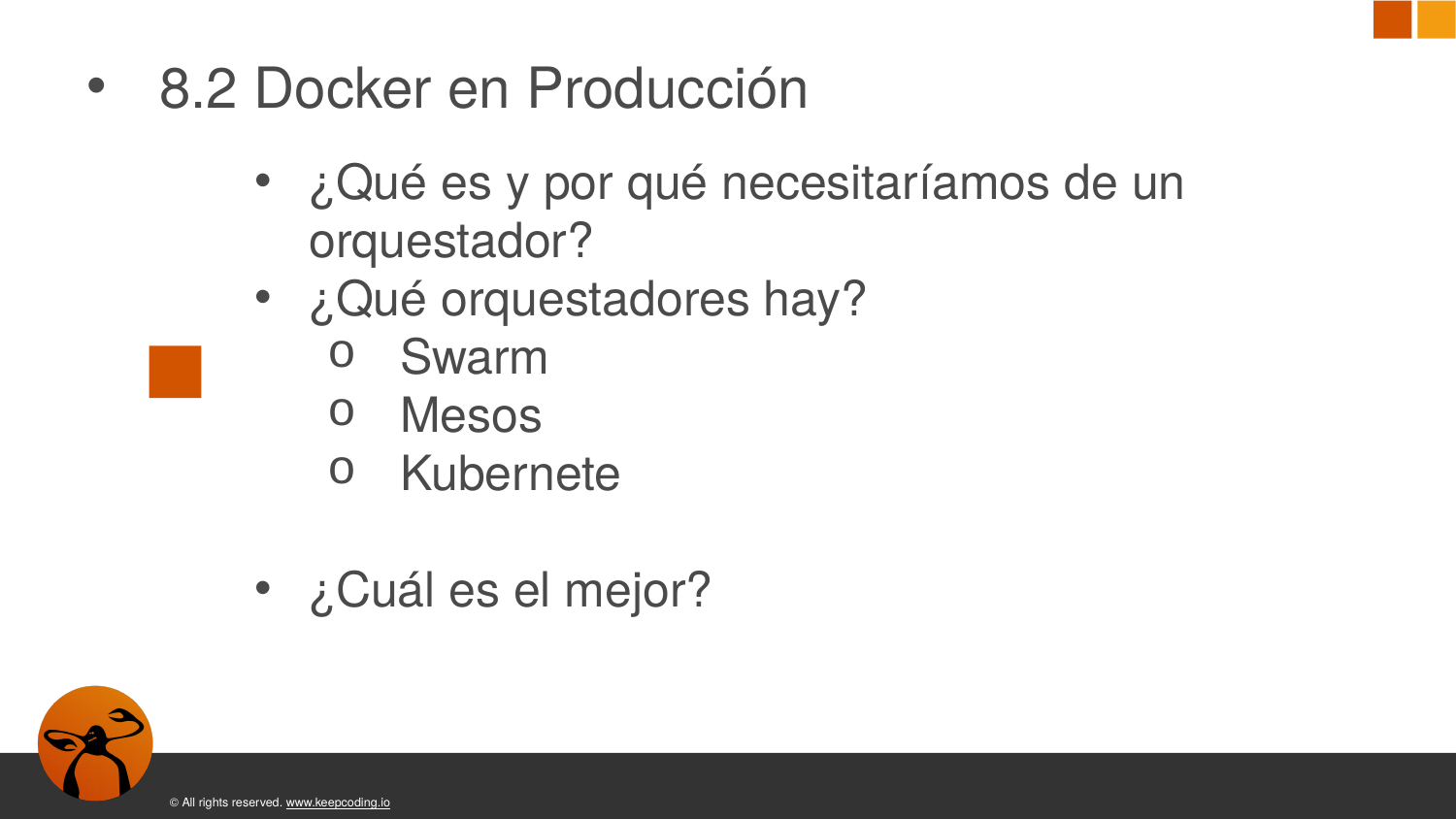

8.2 Docker en Producción

¿Qué es y por qué necesitaríamos de un orquestador?
¿Qué orquestadores hay?
Swarm
Mesos
Kubernete

¿Cuál es el mejor?